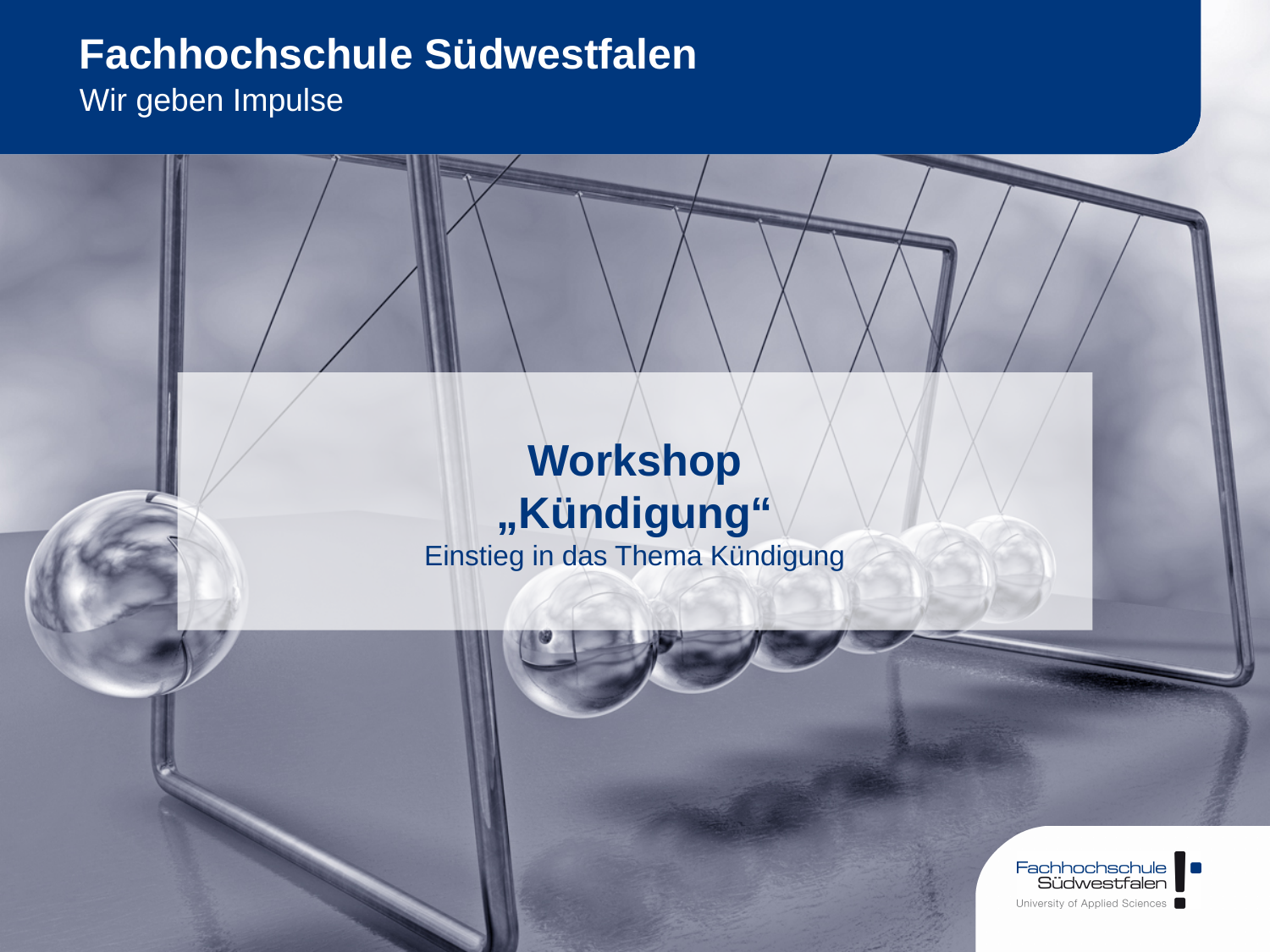

# Fachhochschule Südwestfalen
Wir geben Impulse

Workshop
„Kündigung“
Einstieg in das Thema Kündigung